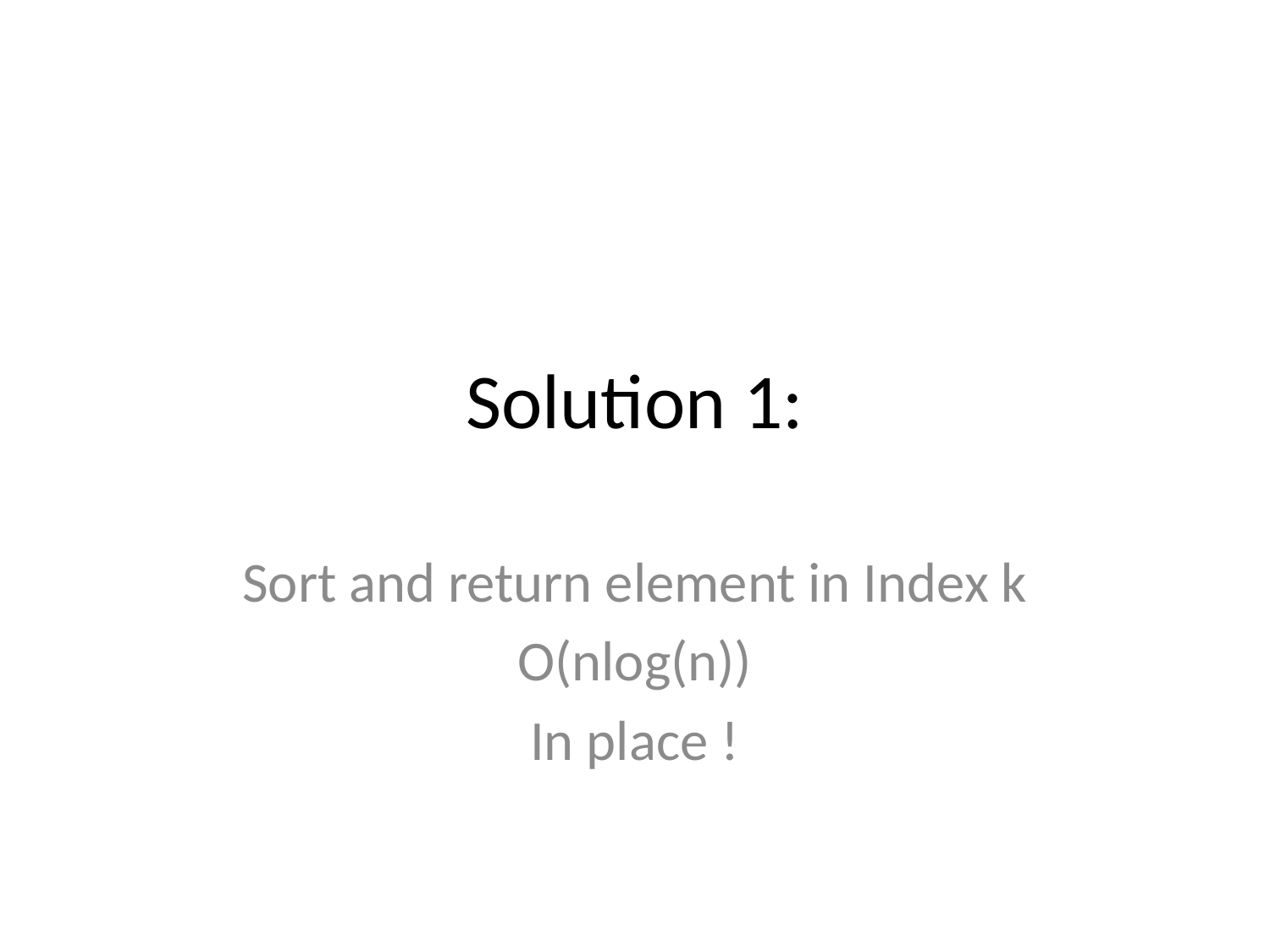

# Solution 1:
Sort and return element in Index k
O(nlog(n))
In place !